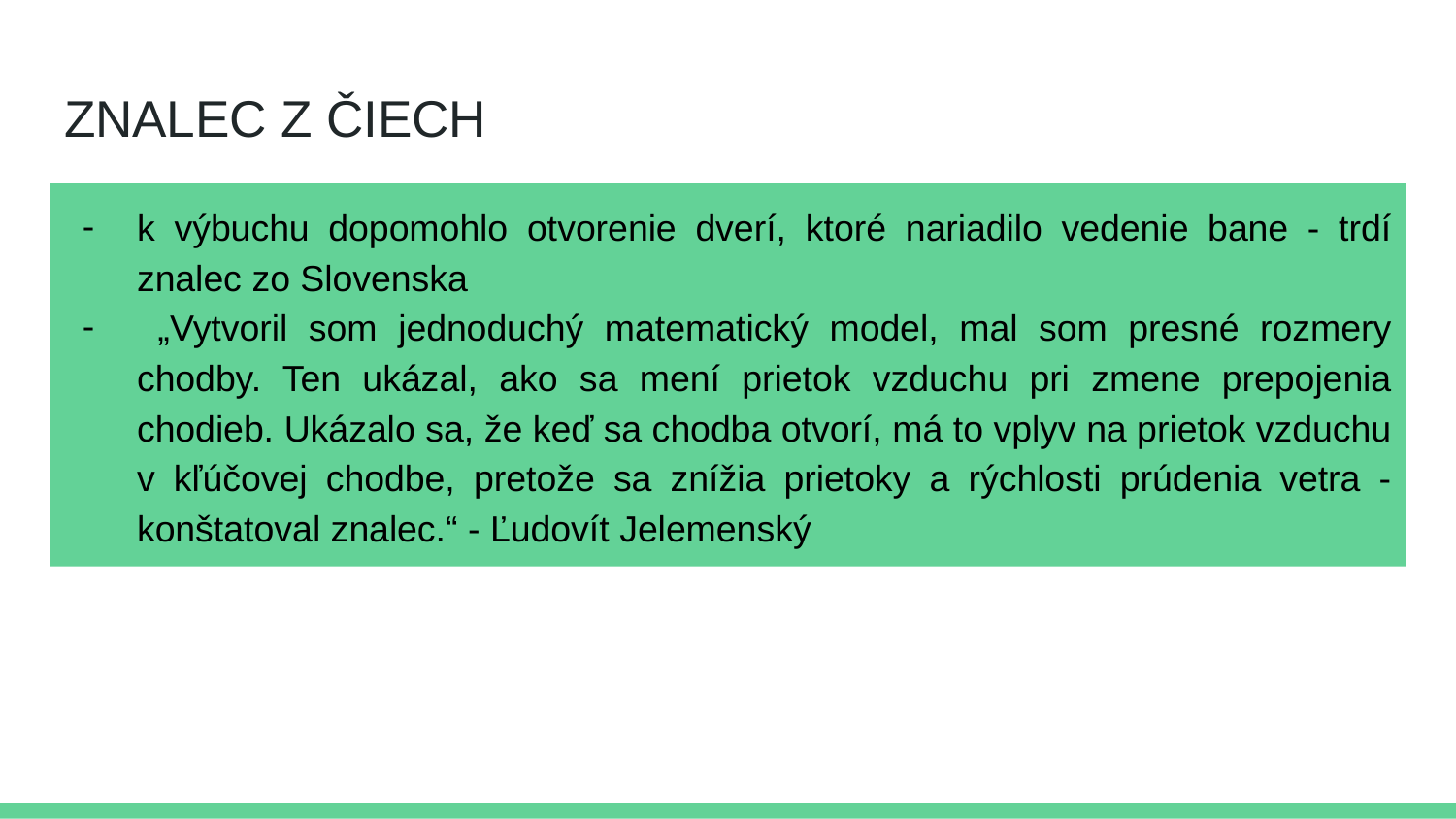

# ZNALEC Z ČIECH
k výbuchu dopomohlo otvorenie dverí, ktoré nariadilo vedenie bane - trdí znalec zo Slovenska
 „Vytvoril som jednoduchý matematický model, mal som presné rozmery chodby. Ten ukázal, ako sa mení prietok vzduchu pri zmene prepojenia chodieb. Ukázalo sa, že keď sa chodba otvorí, má to vplyv na prietok vzduchu v kľúčovej chodbe, pretože sa znížia prietoky a rýchlosti prúdenia vetra - konštatoval znalec.“ - Ľudovít Jelemenský